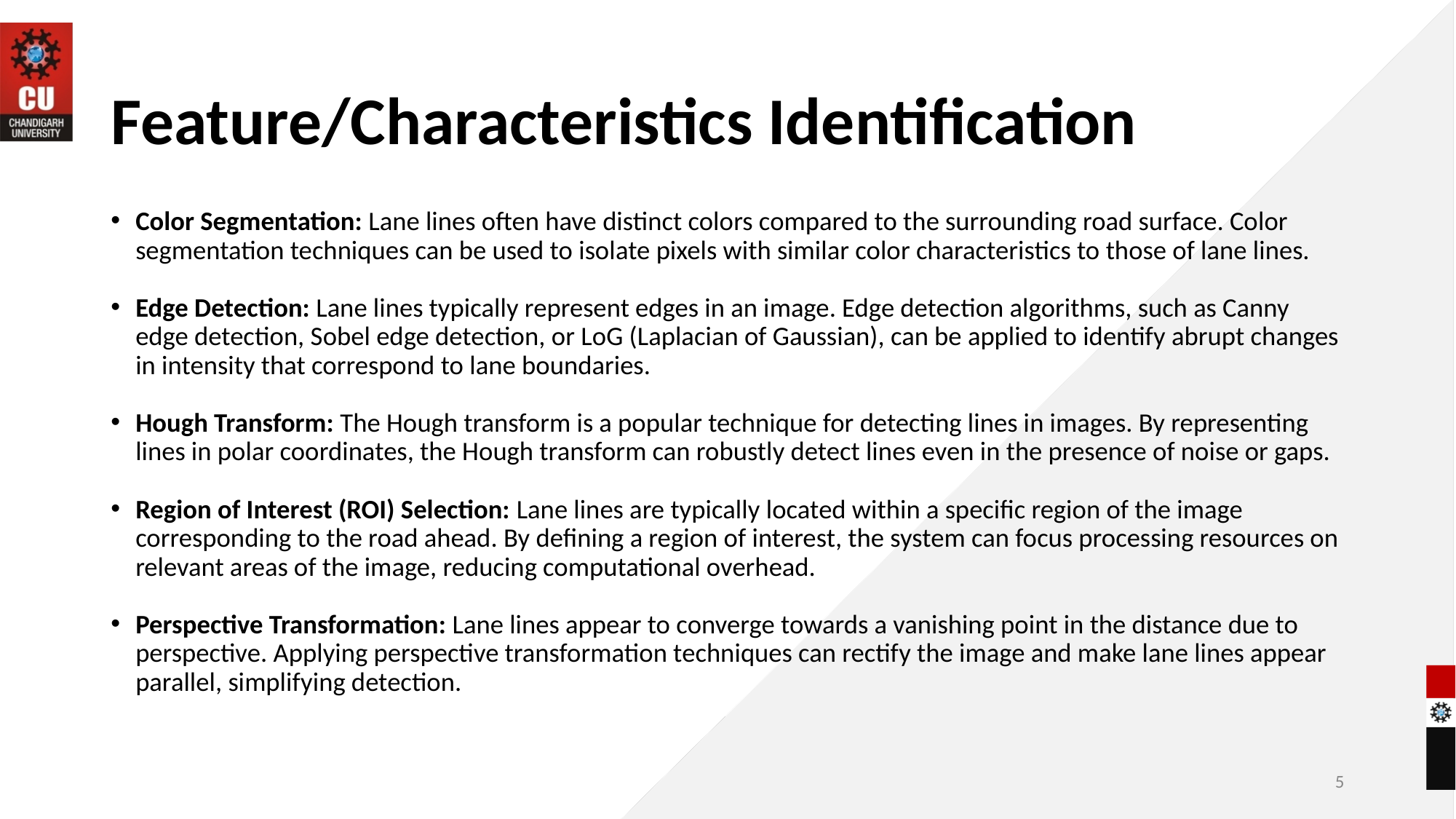

# Feature/Characteristics Identification
Color Segmentation: Lane lines often have distinct colors compared to the surrounding road surface. Color segmentation techniques can be used to isolate pixels with similar color characteristics to those of lane lines.

Edge Detection: Lane lines typically represent edges in an image. Edge detection algorithms, such as Canny edge detection, Sobel edge detection, or LoG (Laplacian of Gaussian), can be applied to identify abrupt changes in intensity that correspond to lane boundaries.

Hough Transform: The Hough transform is a popular technique for detecting lines in images. By representing lines in polar coordinates, the Hough transform can robustly detect lines even in the presence of noise or gaps.

Region of Interest (ROI) Selection: Lane lines are typically located within a specific region of the image corresponding to the road ahead. By defining a region of interest, the system can focus processing resources on relevant areas of the image, reducing computational overhead.

Perspective Transformation: Lane lines appear to converge towards a vanishing point in the distance due to perspective. Applying perspective transformation techniques can rectify the image and make lane lines appear parallel, simplifying detection.
5